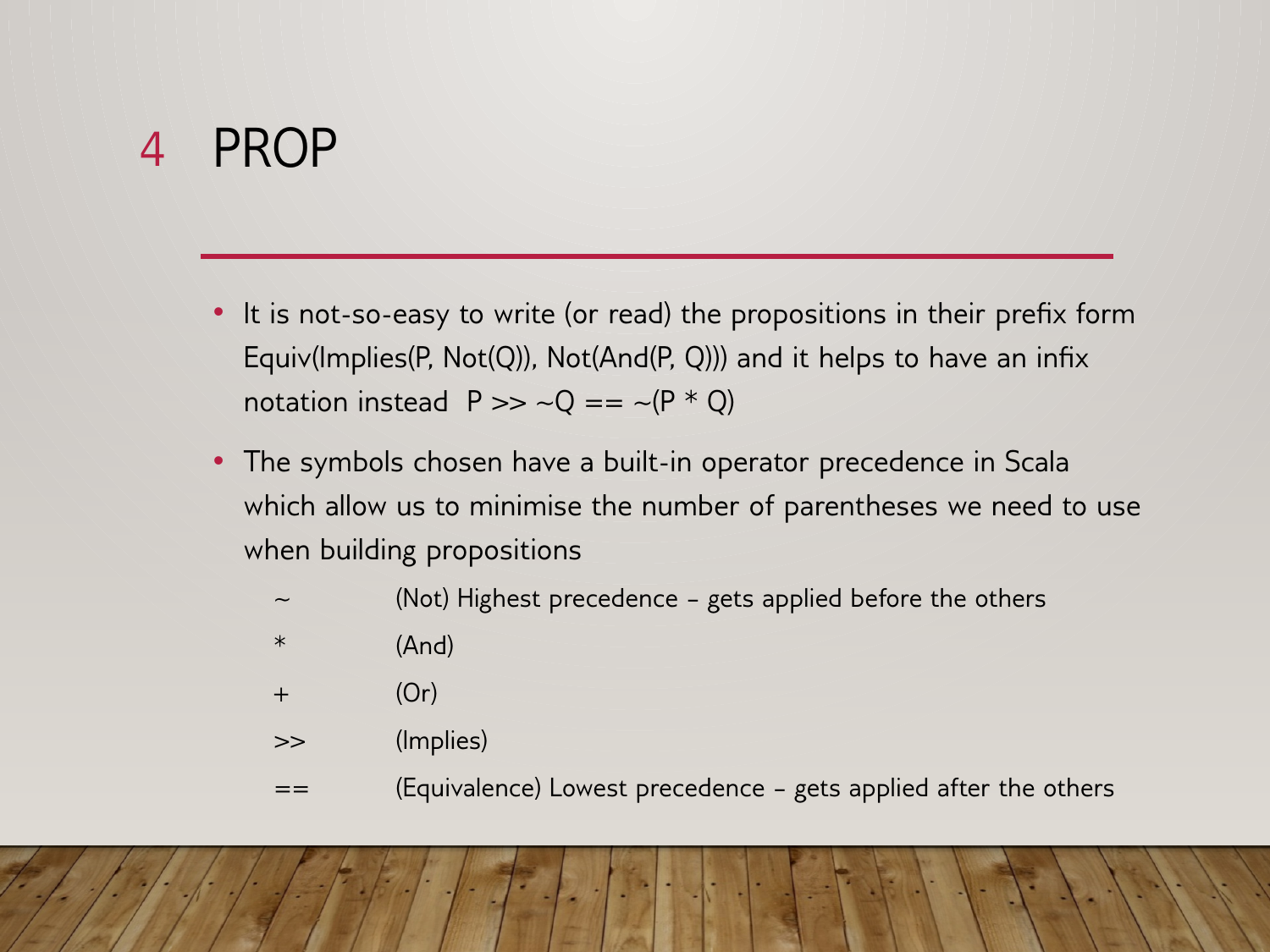

4
# prop
It is not-so-easy to write (or read) the propositions in their prefix form  Equiv(Implies(P, Not(Q)), Not(And(P, Q))) and it helps to have an infix notation instead  P >> ~Q == ~(P * Q)
The symbols chosen have a built-in operator precedence in Scala which allow us to minimise the number of parentheses we need to use when building propositions
~		(Not) Highest precedence – gets applied before the others
*		(And)
+		(Or)
>>	(Implies)
==	(Equivalence) Lowest precedence – gets applied after the others